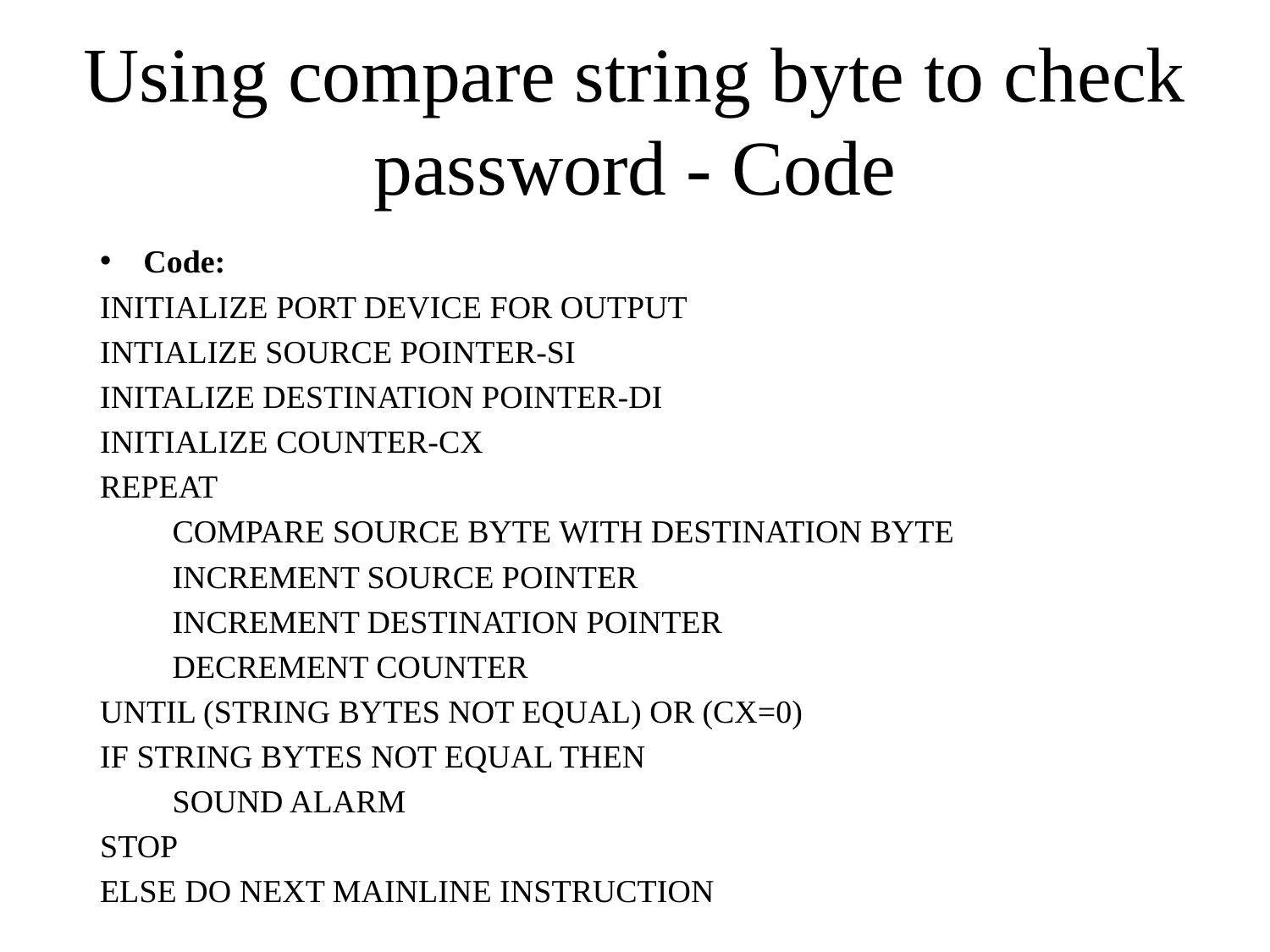

# Using compare string byte to check password - Code
Code:
INITIALIZE PORT DEVICE FOR OUTPUT
INTIALIZE SOURCE POINTER-SI
INITALIZE DESTINATION POINTER-DI
INITIALIZE COUNTER-CX
REPEAT
	COMPARE SOURCE BYTE WITH DESTINATION BYTE
	INCREMENT SOURCE POINTER
	INCREMENT DESTINATION POINTER
	DECREMENT COUNTER
UNTIL (STRING BYTES NOT EQUAL) OR (CX=0)
IF STRING BYTES NOT EQUAL THEN
	SOUND ALARM
STOP
ELSE DO NEXT MAINLINE INSTRUCTION